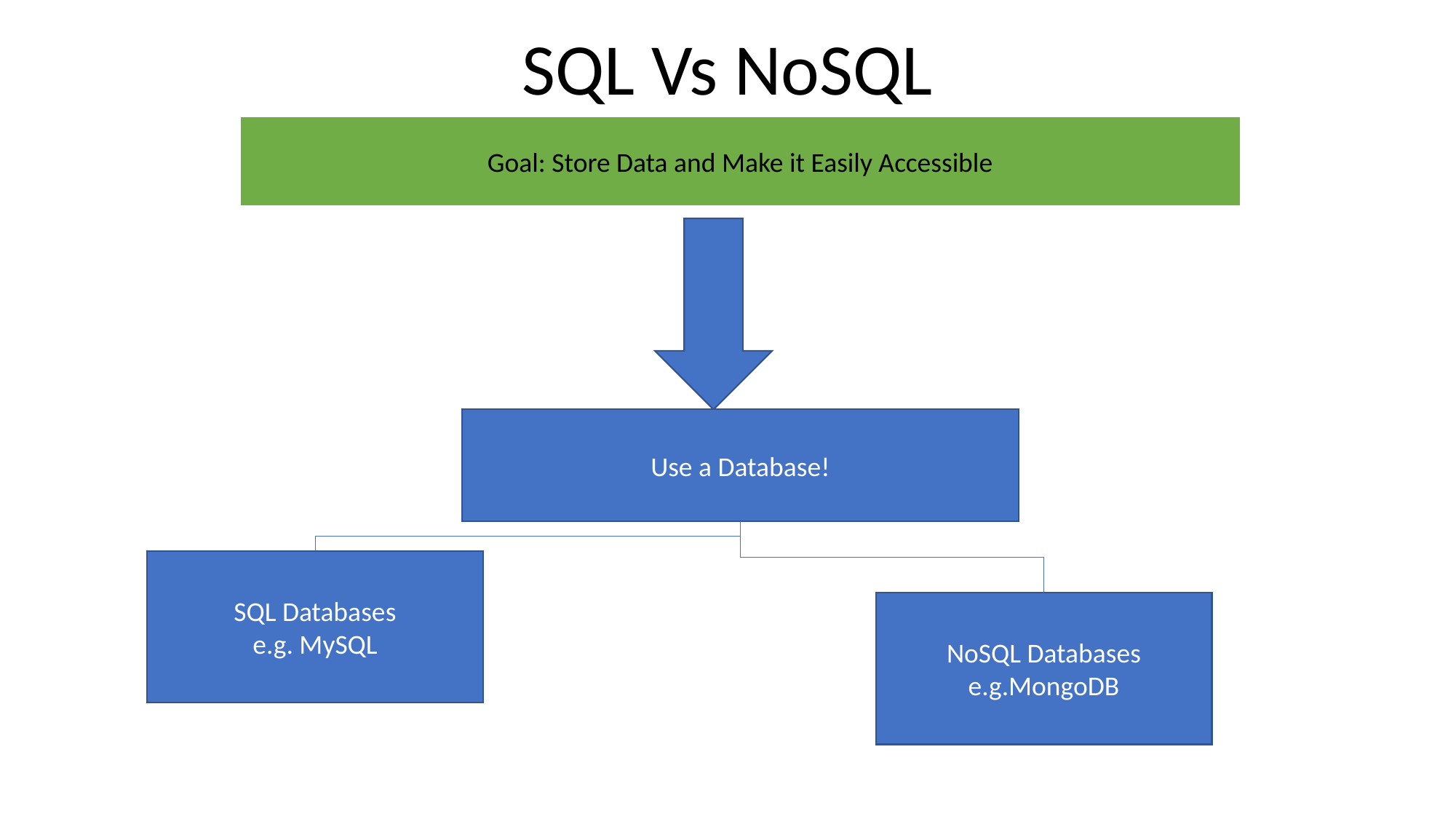

# SQL Vs NoSQL
Goal: Store Data and Make it Easily Accessible

Use a Database!
SQL Databases
e.g. MySQL
NoSQL Databases
e.g.MongoDB